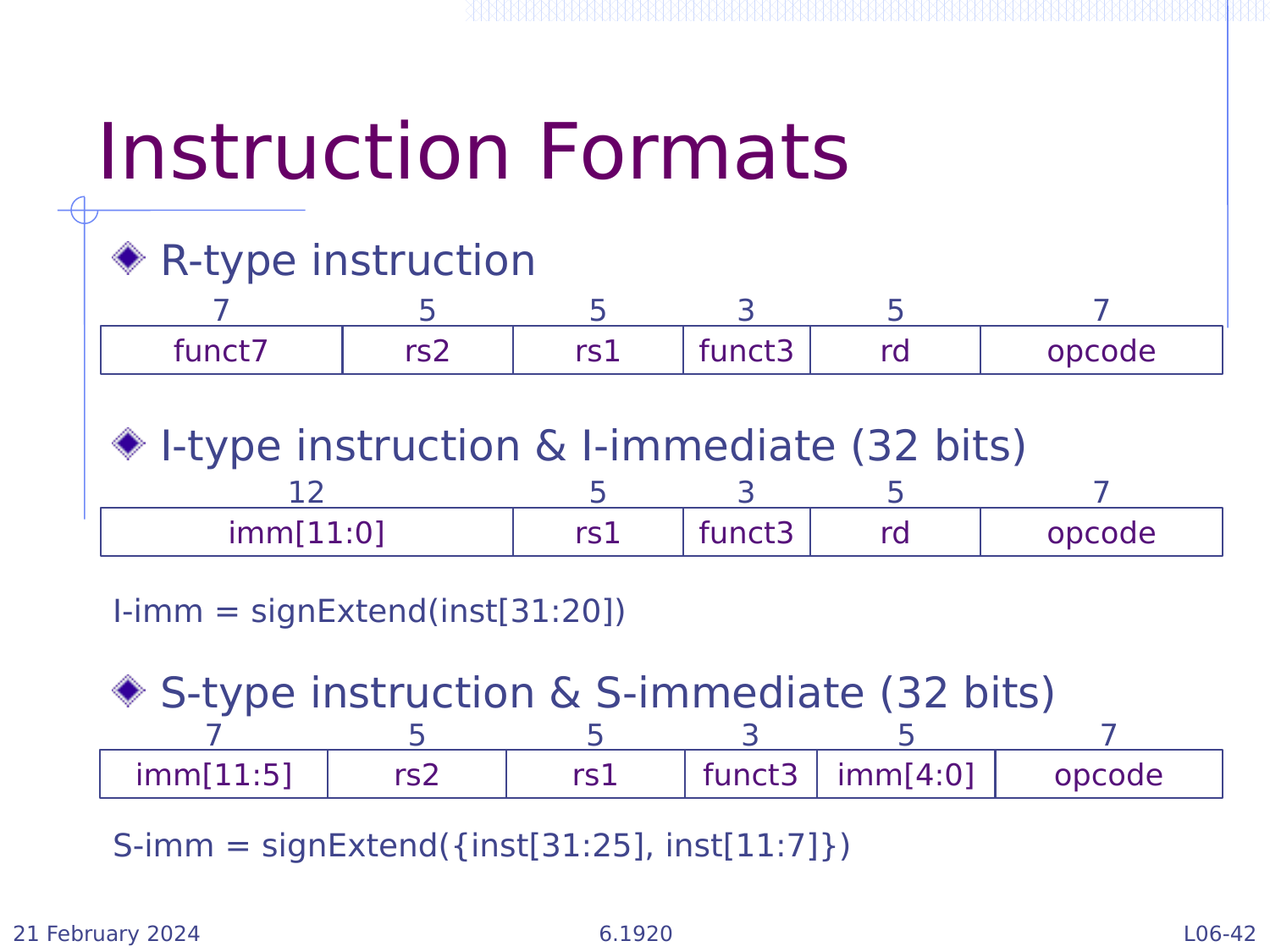

# Instruction Formats
R-type instruction
7
5
5
3
5
7
funct7
rs2
rs1
funct3
rd
opcode
I-type instruction & I-immediate (32 bits)
12
5
3
5
7
imm[11:0]
rs1
funct3
rd
opcode
I-imm = signExtend(inst[31:20])
S-type instruction & S-immediate (32 bits)
7
5
5
3
5
7
imm[11:5]
rs2
rs1
funct3
imm[4:0]
opcode
S-imm = signExtend({inst[31:25], inst[11:7]})
21 February 2024
6.1920
L06-42